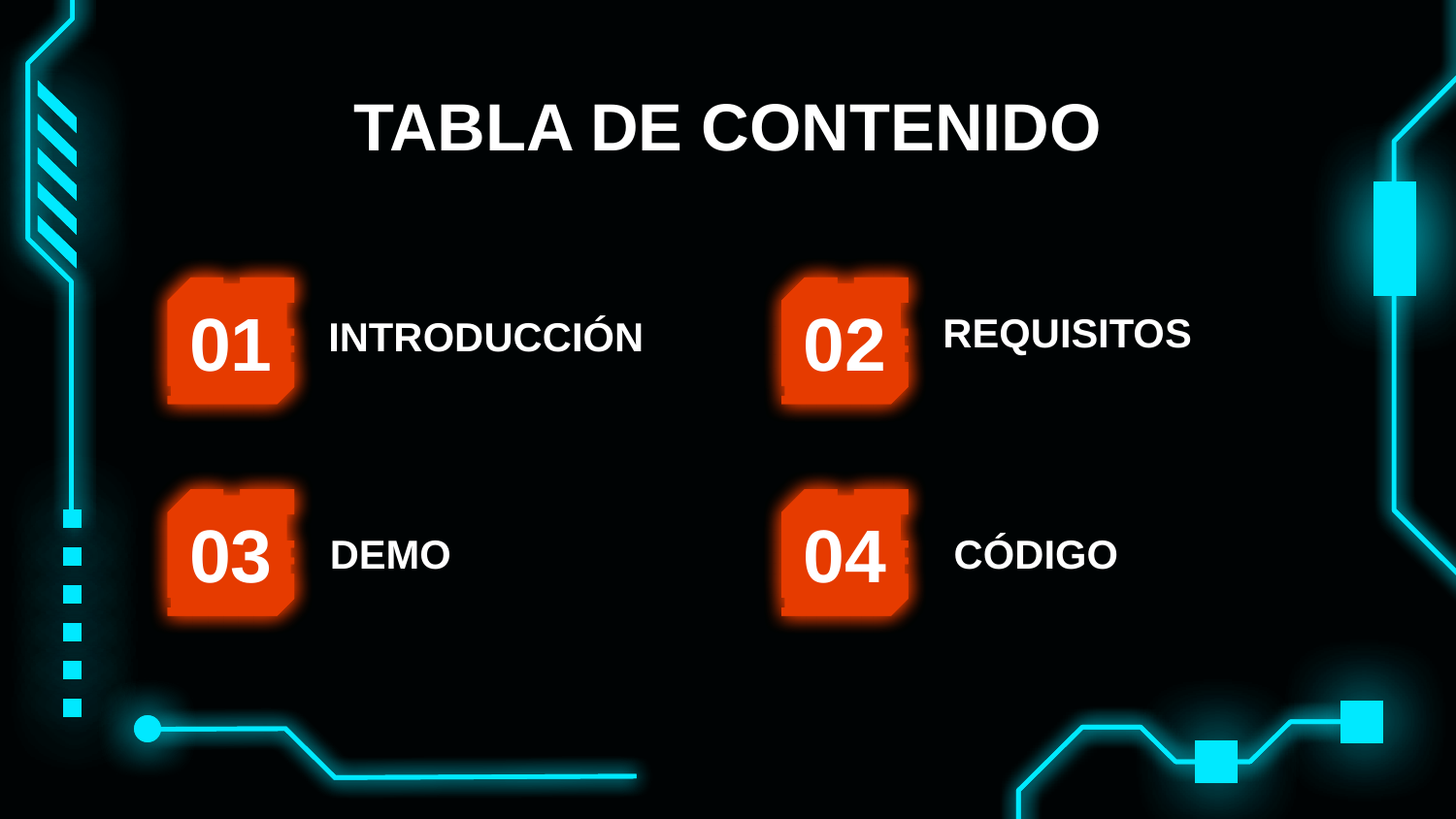

# TABLA DE CONTENIDO

01
02
REQUISITOS
INTRODUCCIÓN

03
04
DEMO
CÓDIGO